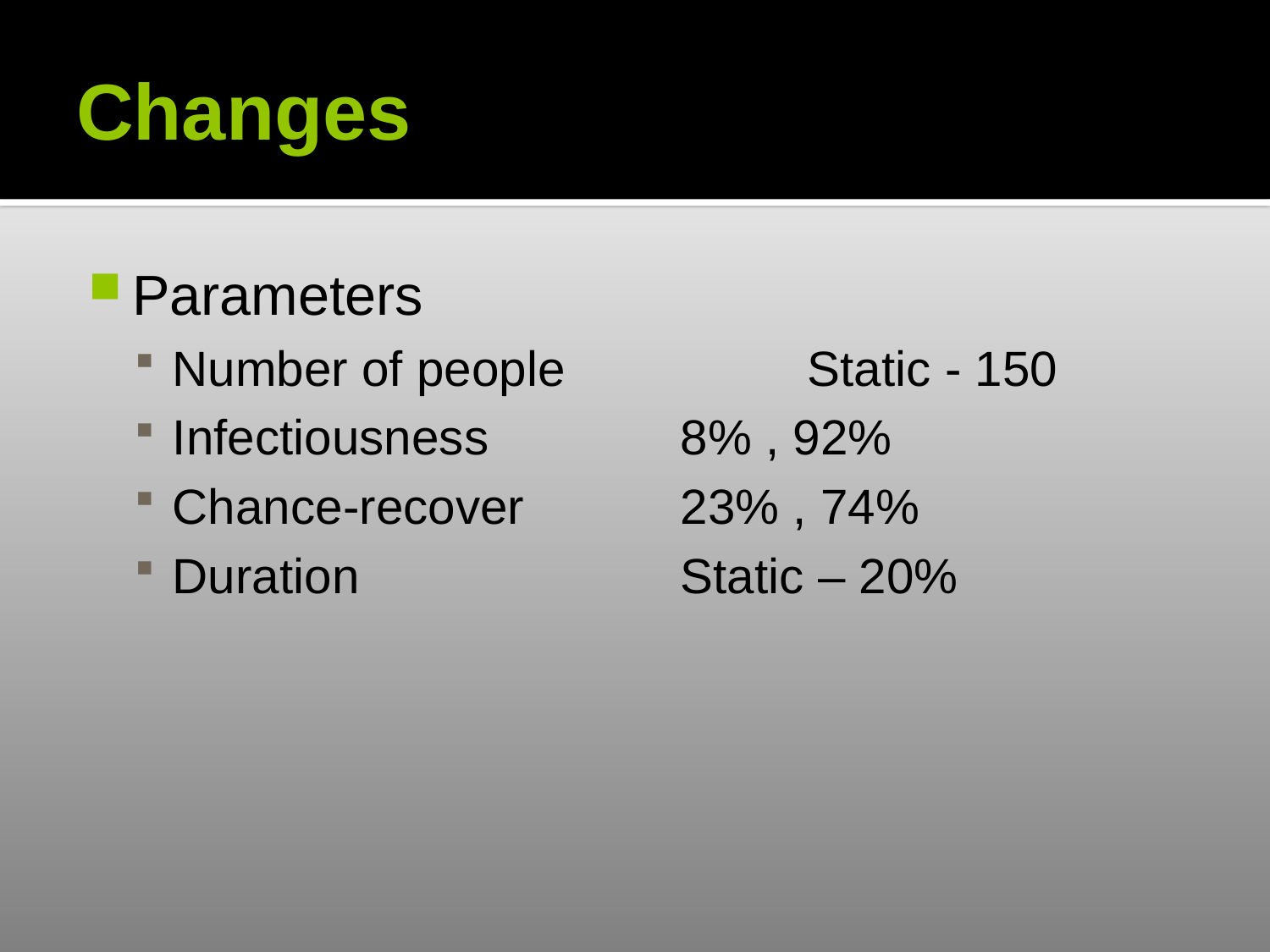

# Changes
Parameters
Number of people		Static - 150
Infectiousness		8% , 92%
Chance-recover		23% , 74%
Duration			Static – 20%